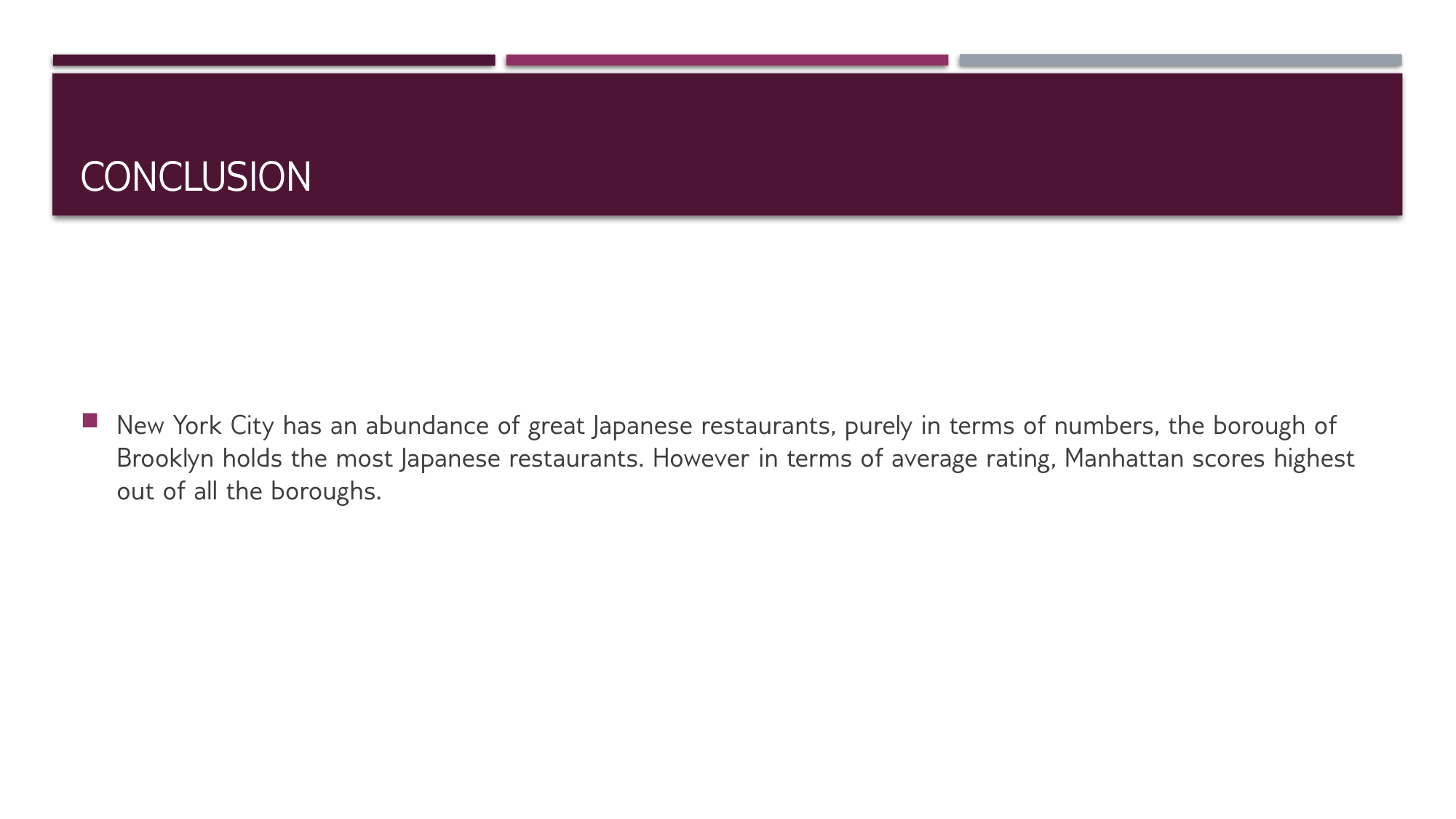

# Conclusion
New York City has an abundance of great Japanese restaurants, purely in terms of numbers, the borough of Brooklyn holds the most Japanese restaurants. However in terms of average rating, Manhattan scores highest out of all the boroughs.